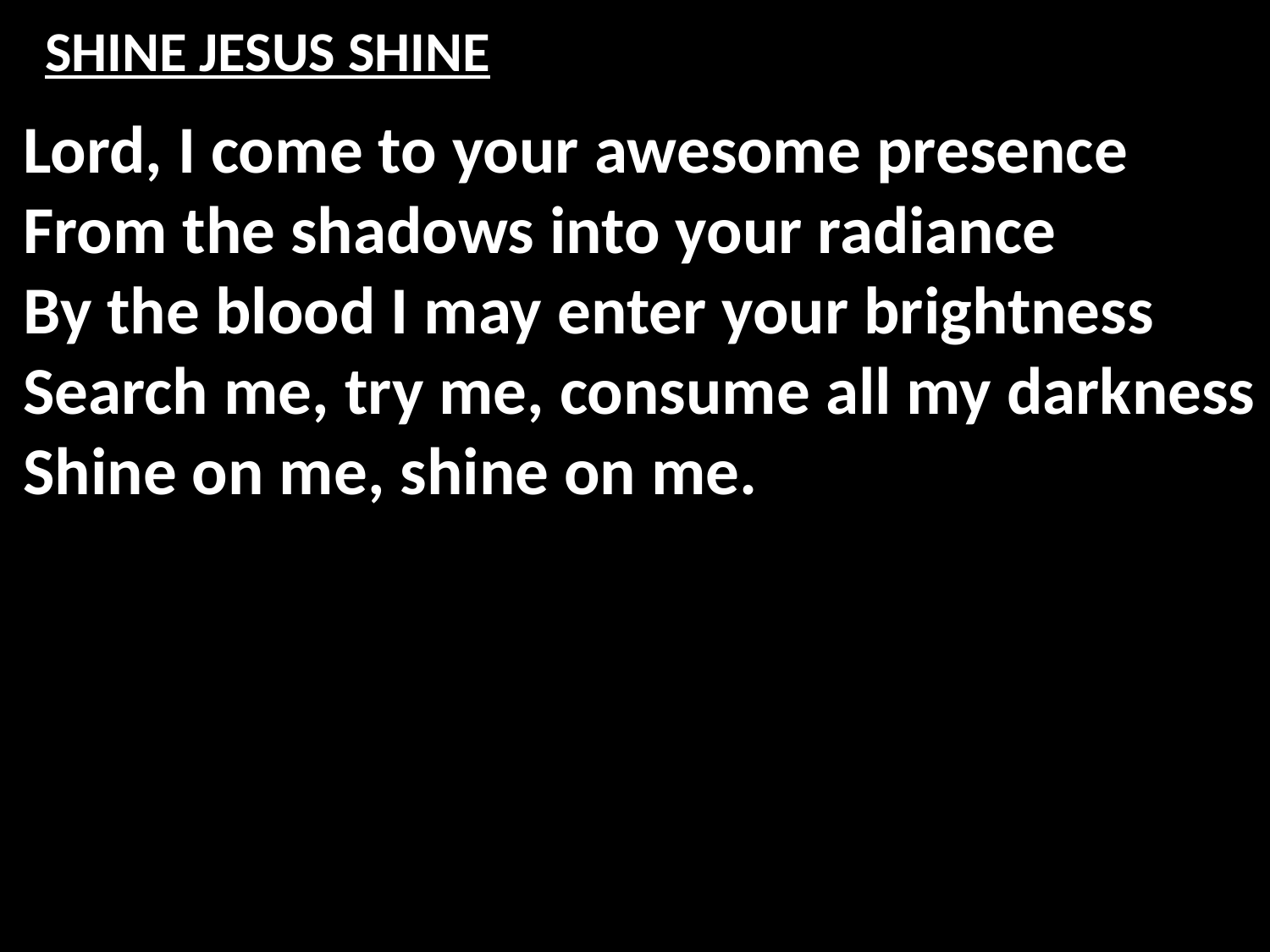

# SHINE JESUS SHINE
Lord, I come to your awesome presence
From the shadows into your radiance
By the blood I may enter your brightness
Search me, try me, consume all my darkness
Shine on me, shine on me.